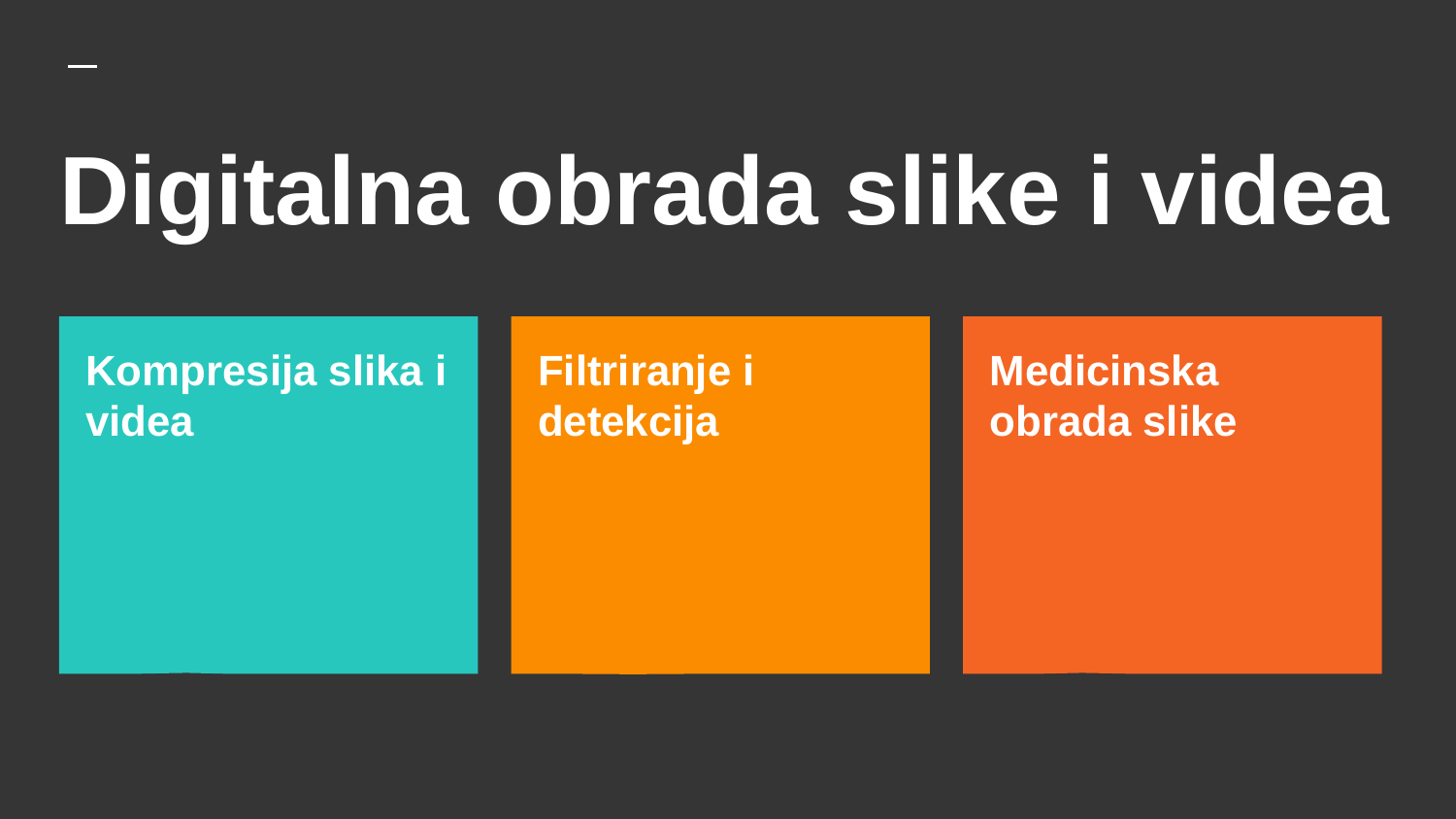

# Digitalna obrada slike i videa

Kompresija slika i videa
Filtriranje i detekcija

Medicinska obrada slike